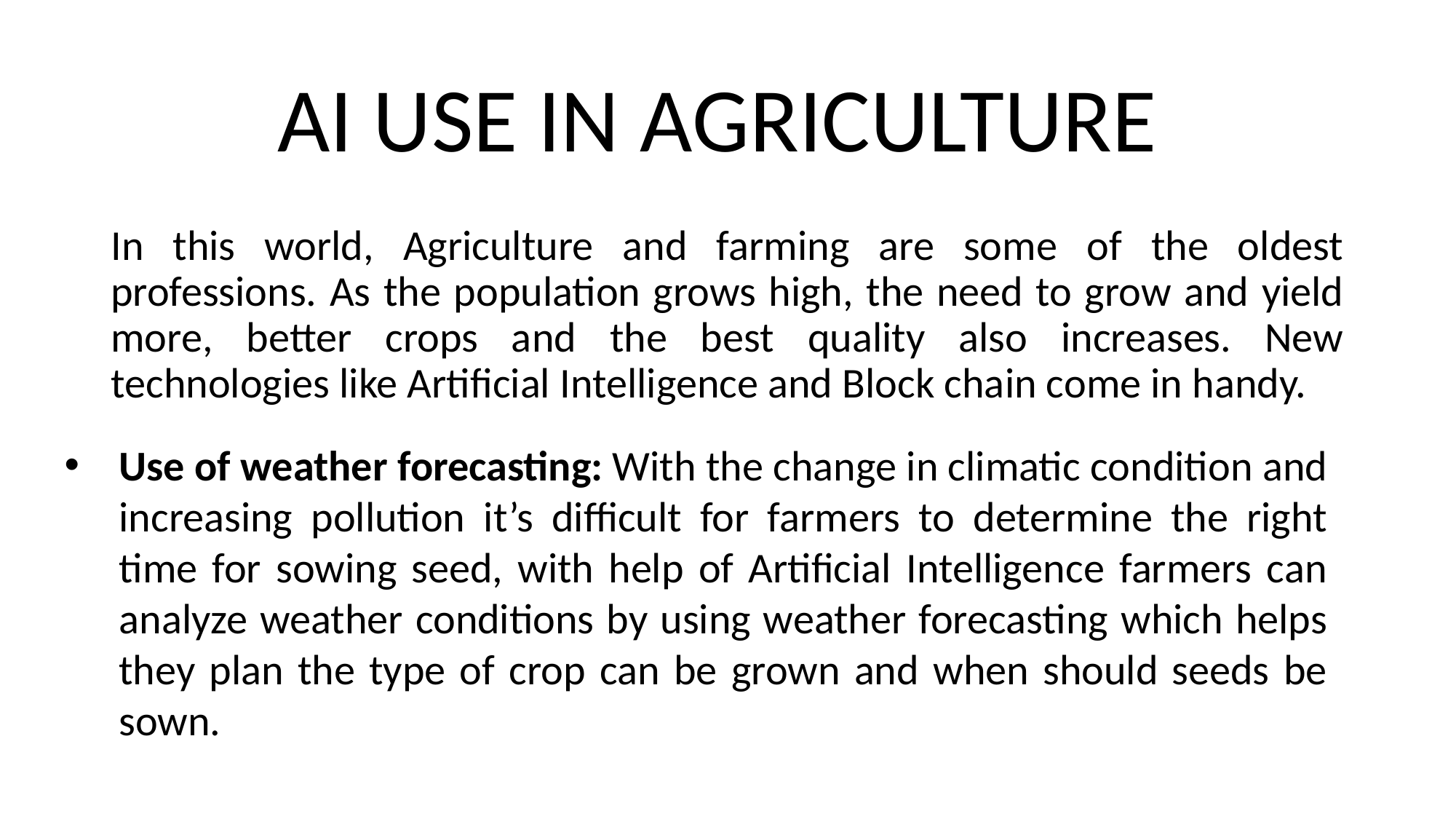

# AI USE IN AGRICULTURE
In this world, Agriculture and farming are some of the oldest professions. As the population grows high, the need to grow and yield more, better crops and the best quality also increases. New technologies like Artificial Intelligence and Block chain come in handy.
Use of weather forecasting: With the change in climatic condition and increasing pollution it’s difficult for farmers to determine the right time for sowing seed, with help of Artificial Intelligence farmers can analyze weather conditions by using weather forecasting which helps they plan the type of crop can be grown and when should seeds be sown.